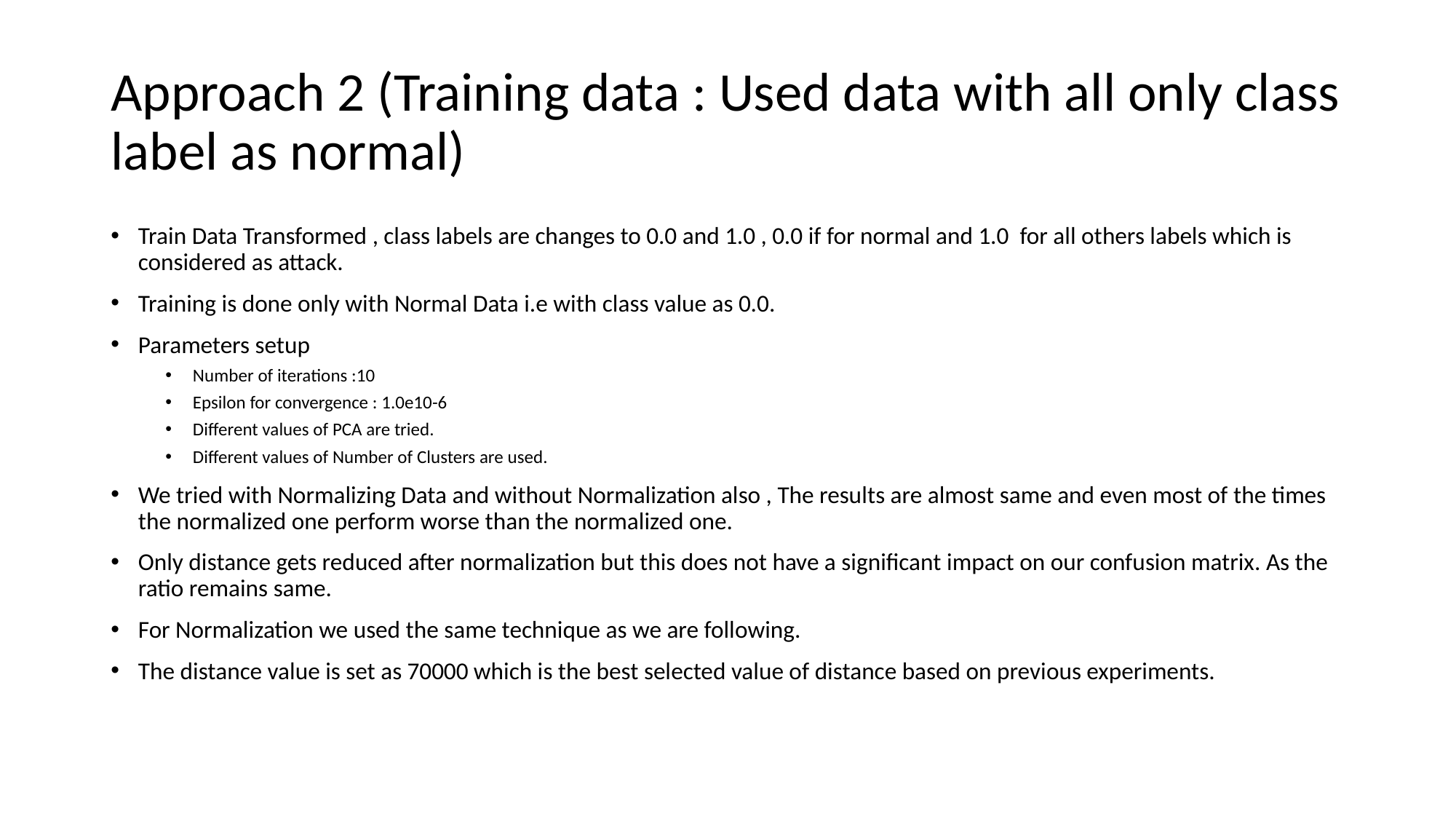

# Approach 2 (Training data : Used data with all only class label as normal)
Train Data Transformed , class labels are changes to 0.0 and 1.0 , 0.0 if for normal and 1.0  for all others labels which is considered as attack.
Training is done only with Normal Data i.e with class value as 0.0.
Parameters setup
Number of iterations :10
Epsilon for convergence : 1.0e10-6
Different values of PCA are tried.
Different values of Number of Clusters are used.
We tried with Normalizing Data and without Normalization also , The results are almost same and even most of the times the normalized one perform worse than the normalized one.
Only distance gets reduced after normalization but this does not have a significant impact on our confusion matrix. As the ratio remains same.
For Normalization we used the same technique as we are following.
The distance value is set as 70000 which is the best selected value of distance based on previous experiments.